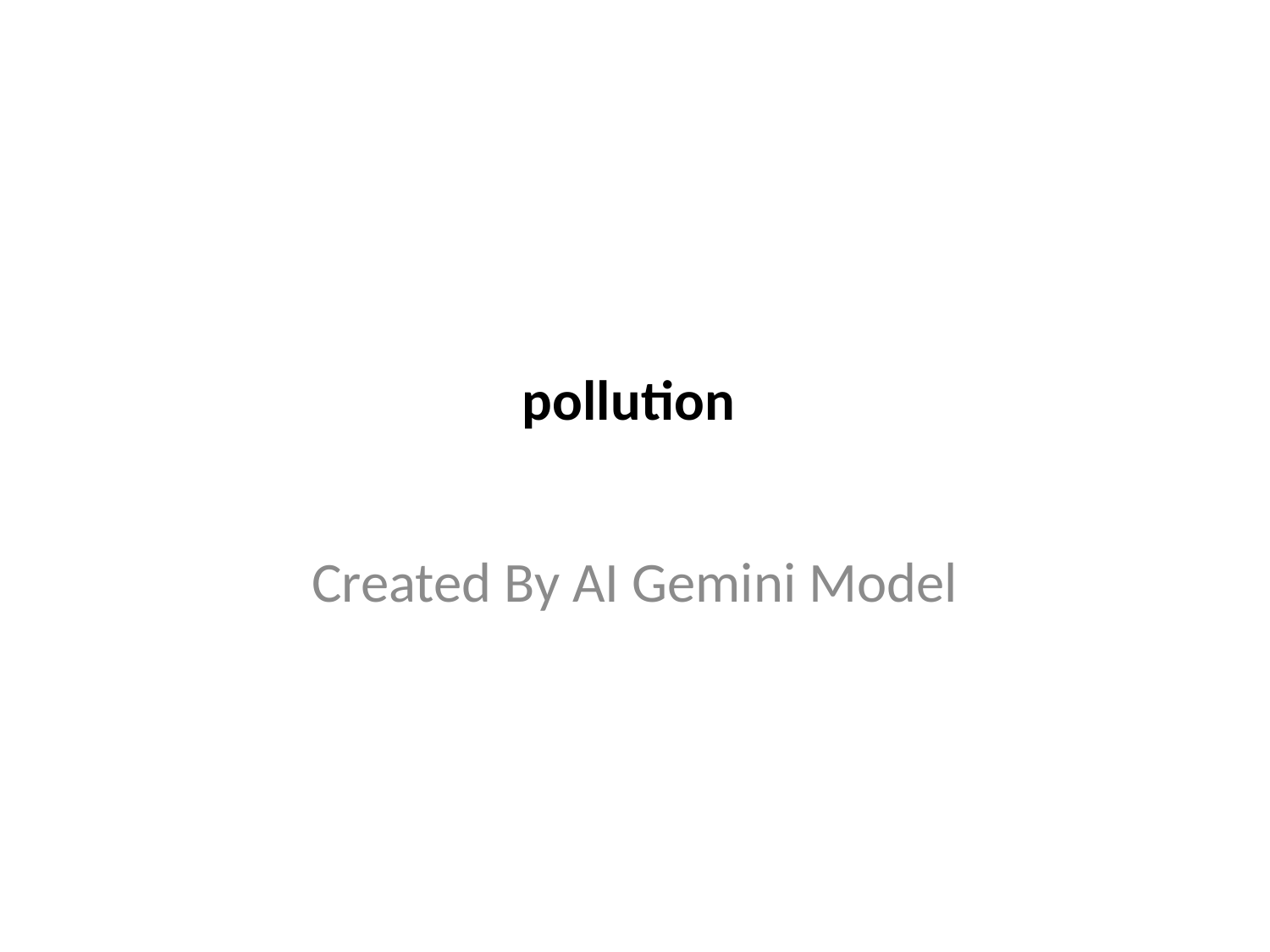

# pollution
Created By AI Gemini Model